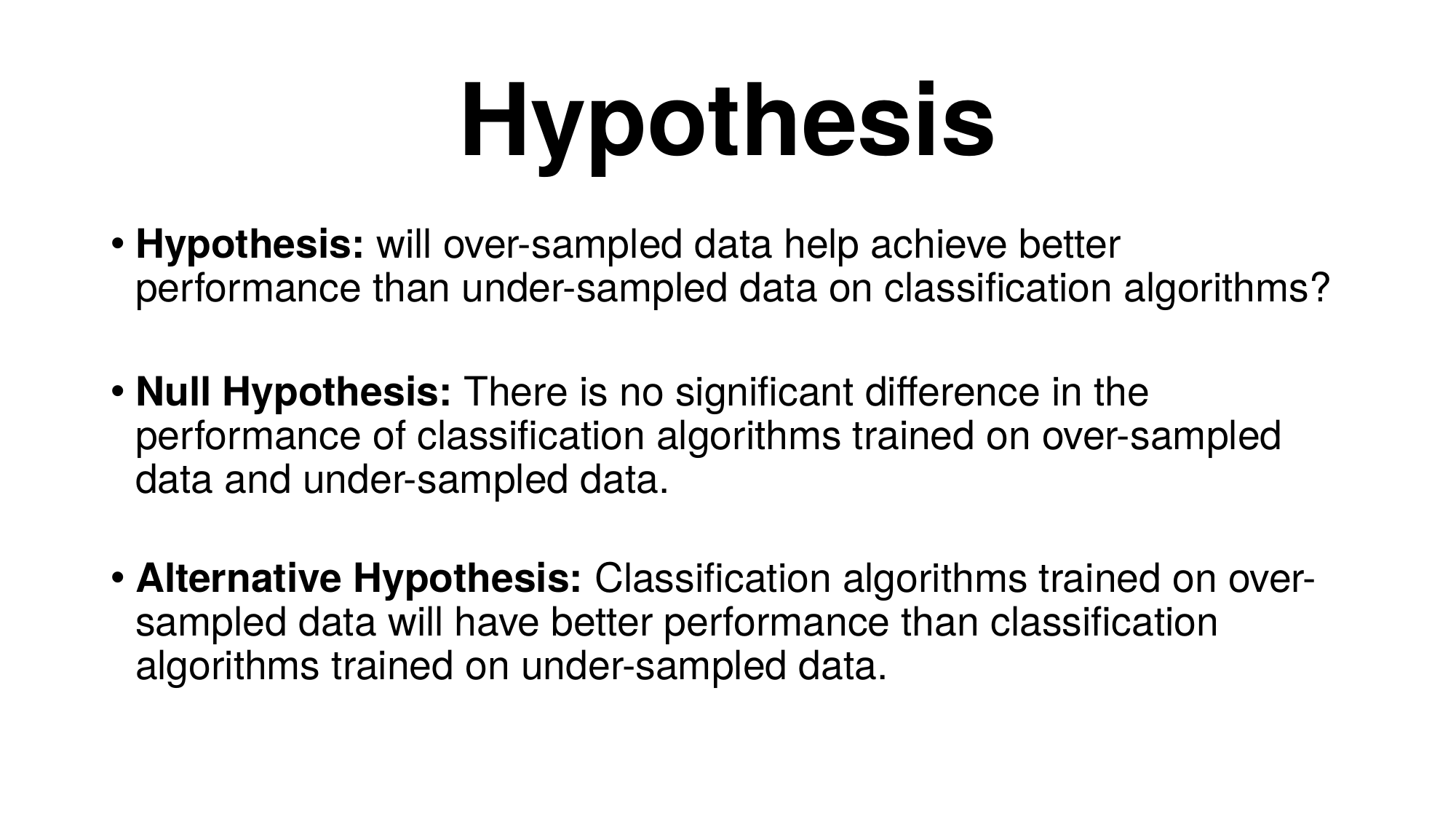

# Hypothesis
Hypothesis: will over-sampled data help achieve better performance than under-sampled data on classification algorithms?
Null Hypothesis: There is no significant difference in the performance of classification algorithms trained on over-sampled data and under-sampled data.
Alternative Hypothesis: Classification algorithms trained on over-sampled data will have better performance than classification algorithms trained on under-sampled data.